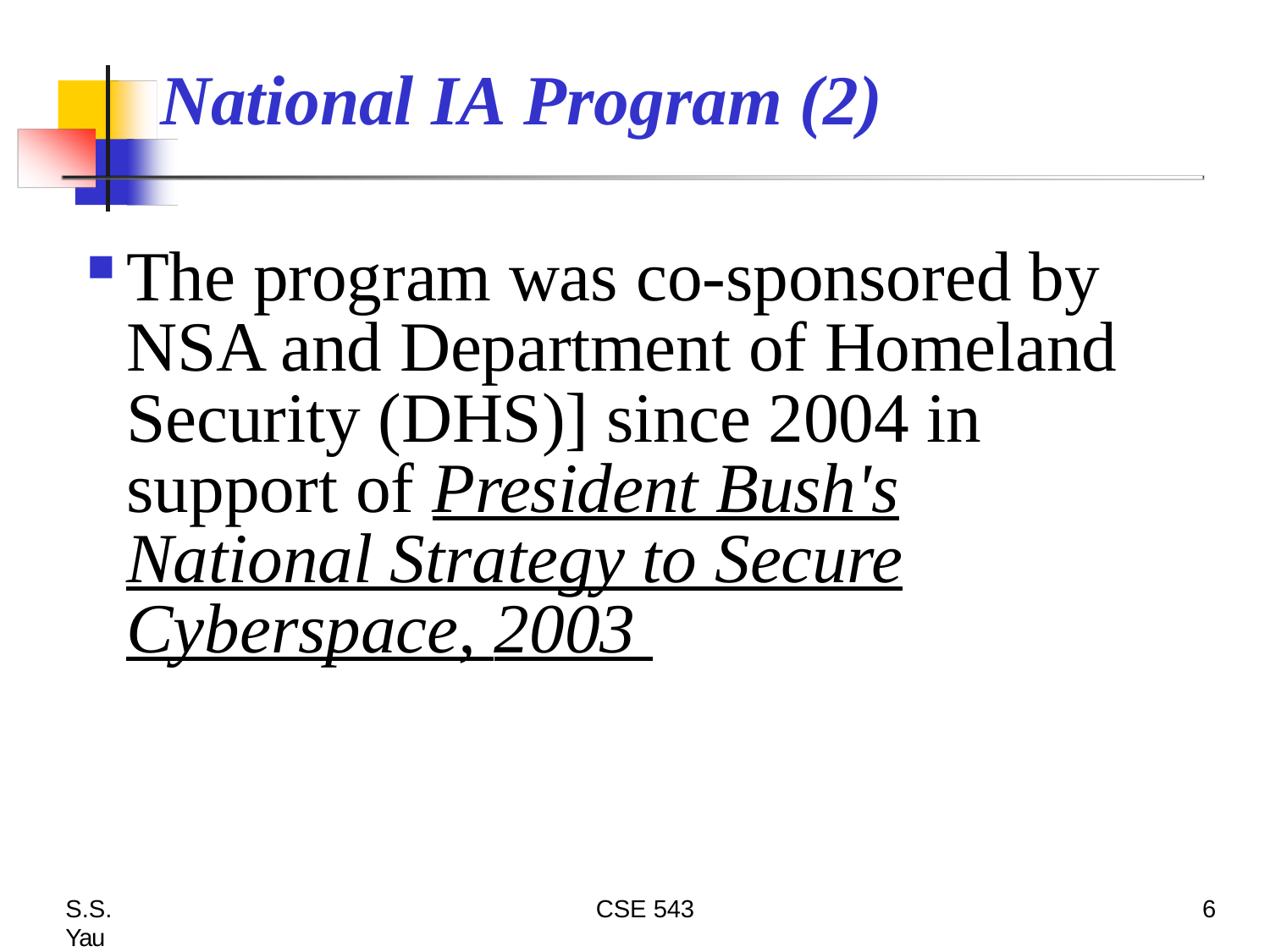

# National IA Program (2)
The program was co-sponsored by NSA and Department of Homeland Security (DHS)] since 2004 in support of President Bush's National Strategy to Secure Cyberspace, 2003
S.S. Yau
CSE 543
6